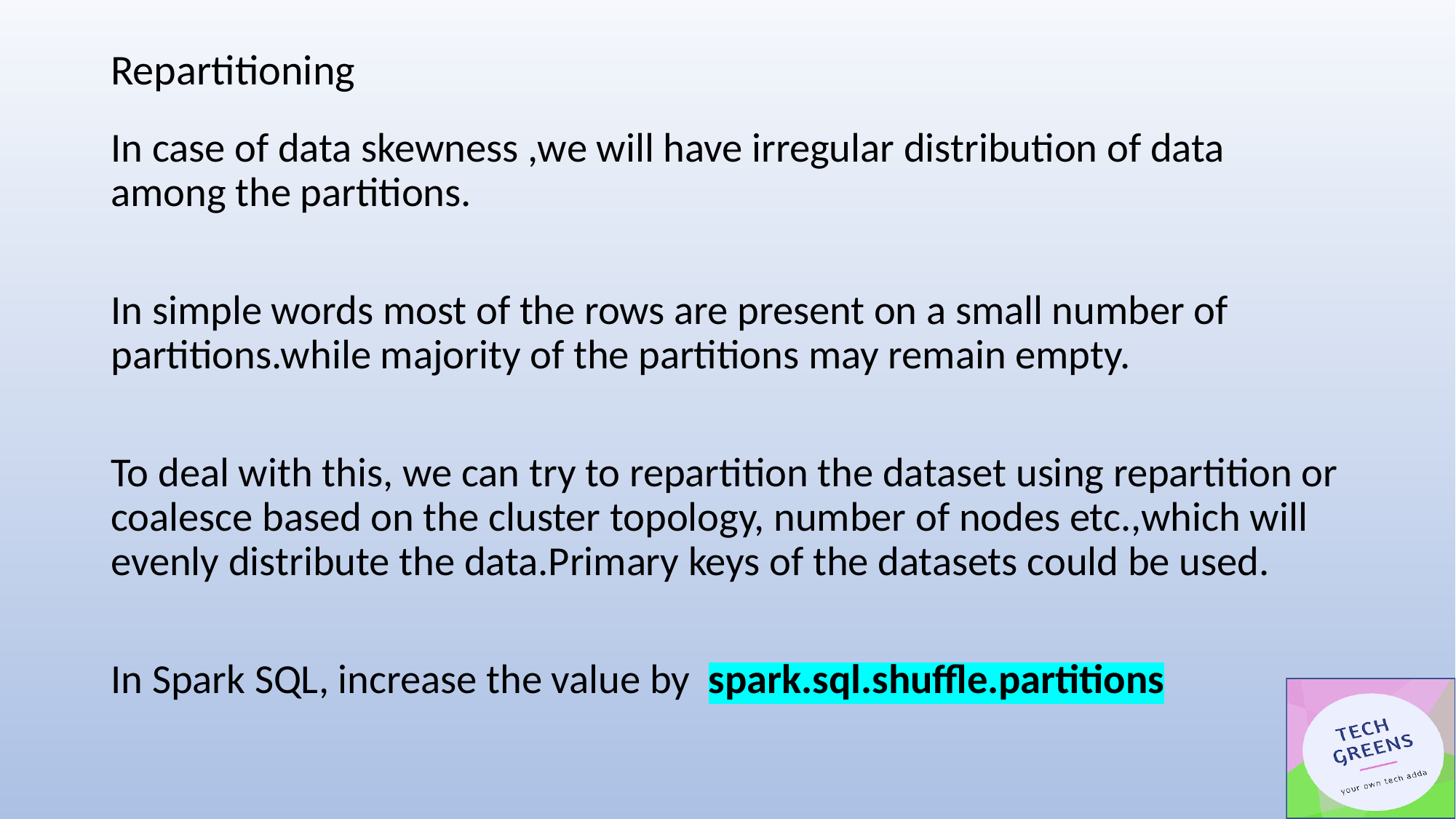

# Repartitioning
In case of data skewness ,we will have irregular distribution of data among the partitions.

In simple words most of the rows are present on a small number of partitions.while majority of the partitions may remain empty.

To deal with this, we can try to repartition the dataset using repartition or coalesce based on the cluster topology, number of nodes etc.,which will evenly distribute the data.Primary keys of the datasets could be used.

In Spark SQL, increase the value by  spark.sql.shuffle.partitions